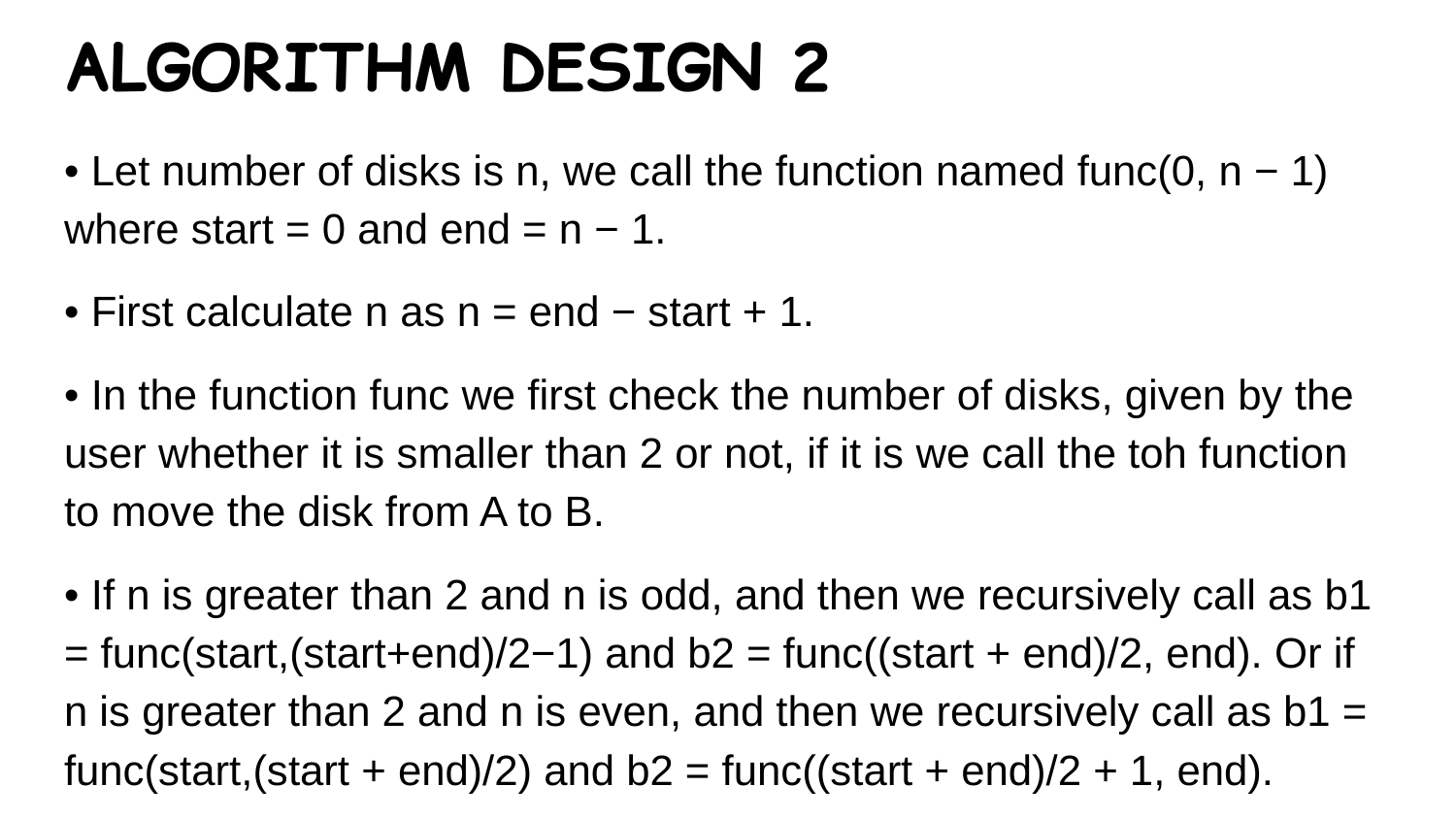

# ALGORITHM DESIGN 2

• Let number of disks is n, we call the function named func(0, n − 1) where start = 0 and end = n − 1.
• First calculate n as n = end − start + 1.
• In the function func we first check the number of disks, given by the user whether it is smaller than 2 or not, if it is we call the toh function to move the disk from A to B.
• If n is greater than 2 and n is odd, and then we recursively call as b1 = func(start,(start+end)/2−1) and b2 = func((start + end)/2, end). Or if n is greater than 2 and n is even, and then we recursively call as b1 = func(start,(start + end)/2) and b2 = func((start + end)/2 + 1, end).